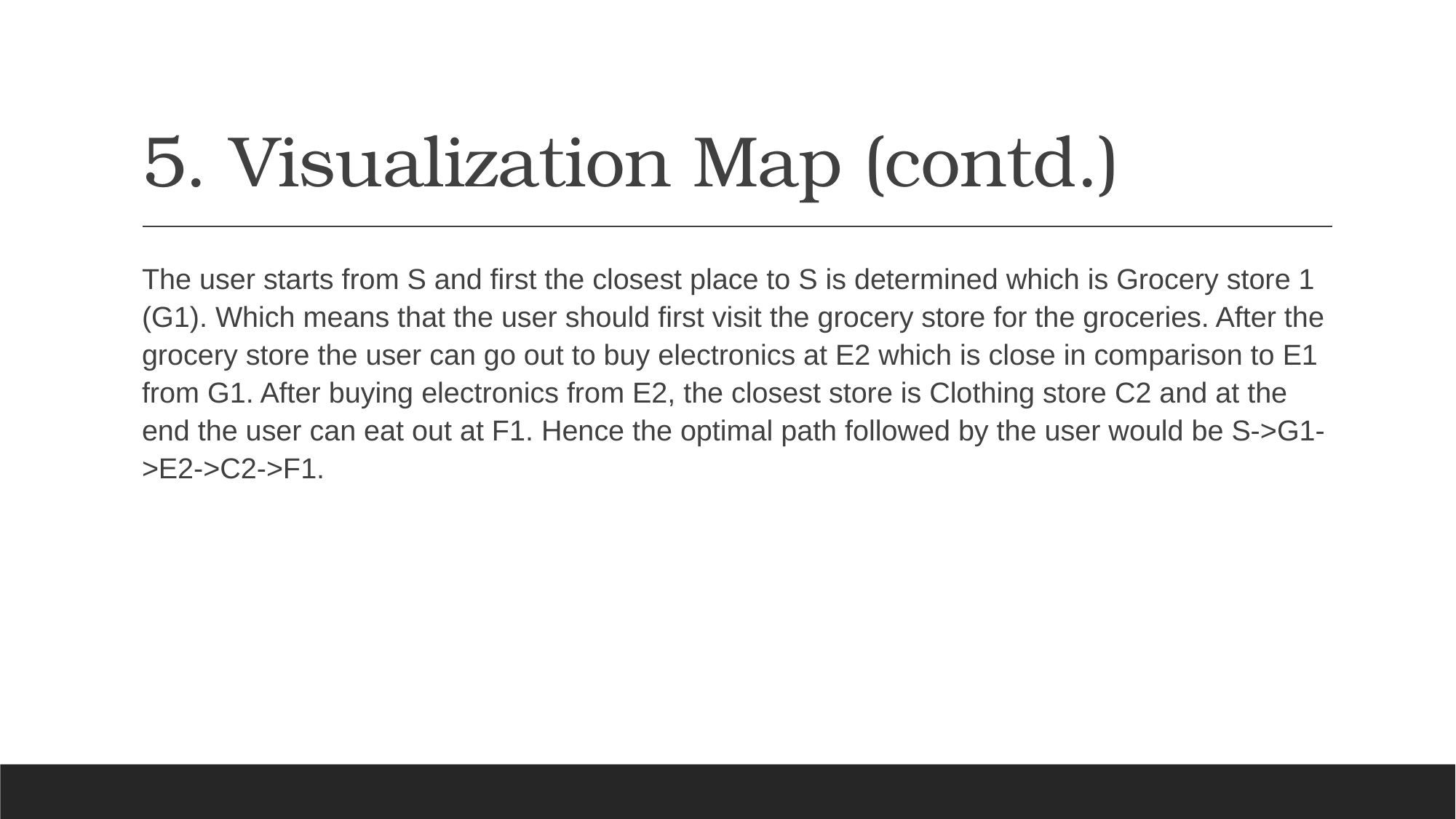

# 5. Visualization Map (contd.)
The user starts from S and first the closest place to S is determined which is Grocery store 1 (G1). Which means that the user should first visit the grocery store for the groceries. After the grocery store the user can go out to buy electronics at E2 which is close in comparison to E1 from G1. After buying electronics from E2, the closest store is Clothing store C2 and at the end the user can eat out at F1. Hence the optimal path followed by the user would be S->G1->E2->C2->F1.